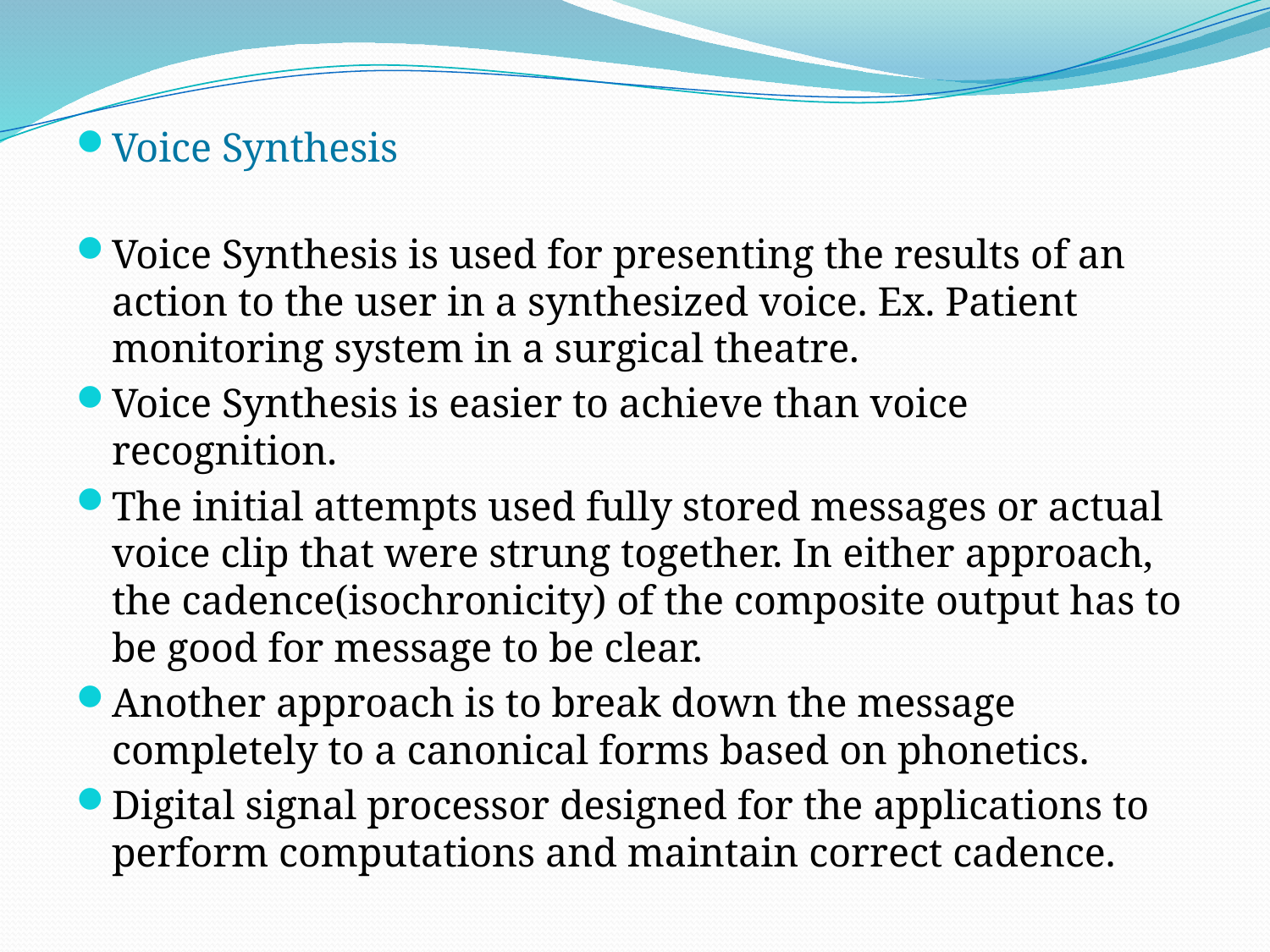

Voice Synthesis

Voice Synthesis is used for presenting the results of an action to the user in a synthesized voice. Ex. Patient monitoring system in a surgical theatre.
Voice Synthesis is easier to achieve than voice recognition.
The initial attempts used fully stored messages or actual voice clip that were strung together. In either approach, the cadence(isochronicity) of the composite output has to be good for message to be clear.
Another approach is to break down the message completely to a canonical forms based on phonetics.
Digital signal processor designed for the applications to perform computations and maintain correct cadence.